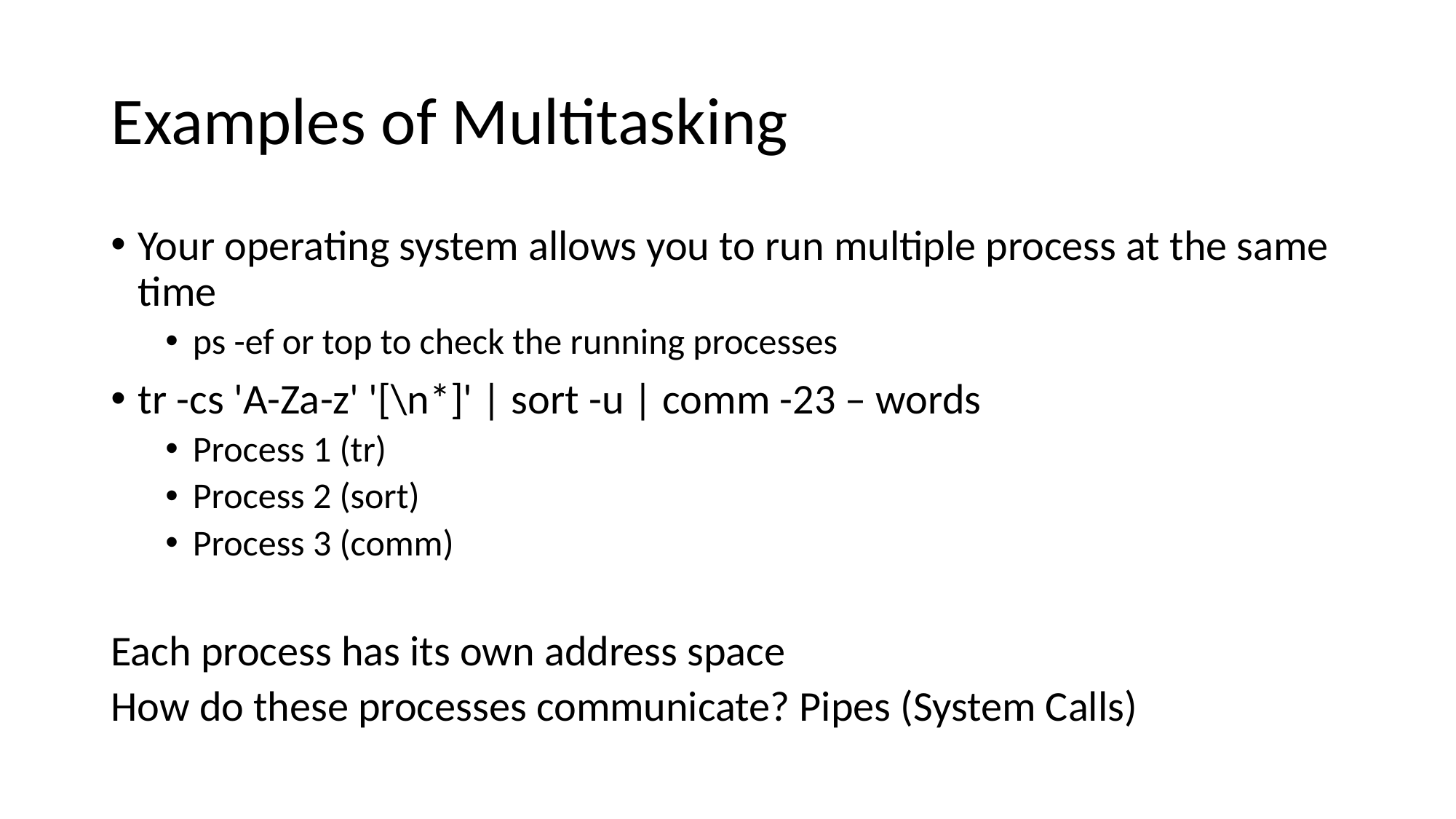

# Examples of Multitasking
Your operating system allows you to run multiple process at the same time
ps -ef or top to check the running processes
tr -cs 'A-Za-z' '[\n*]' | sort -u | comm -23 – words
Process 1 (tr)
Process 2 (sort)
Process 3 (comm)

Each process has its own address space
How do these processes communicate? Pipes (System Calls)